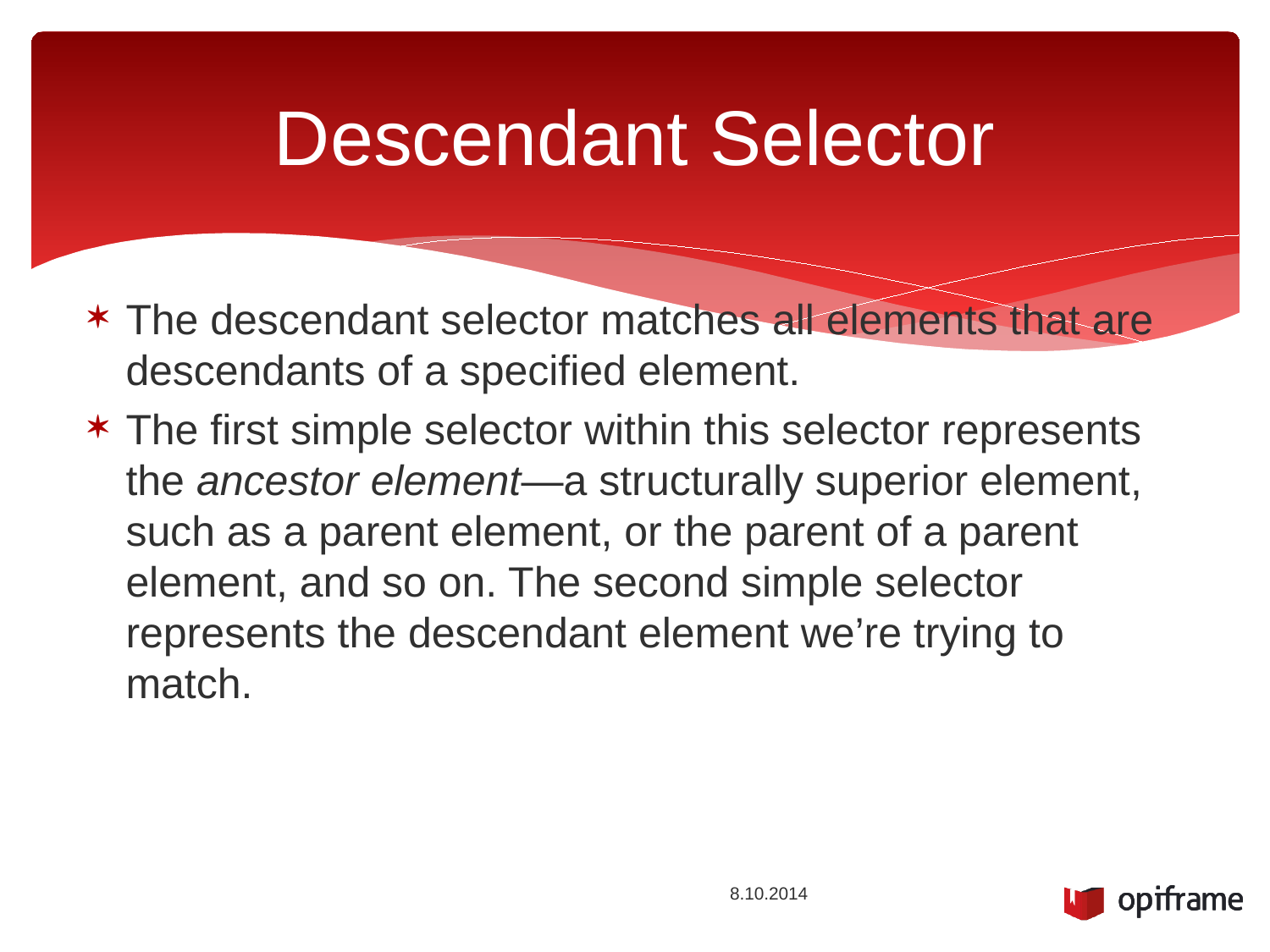

# Descendant Selector
The descendant selector matches all elements that are descendants of a specified element.
The first simple selector within this selector represents the ancestor element—a structurally superior element, such as a parent element, or the parent of a parent element, and so on. The second simple selector represents the descendant element we’re trying to match.

8.10.2014